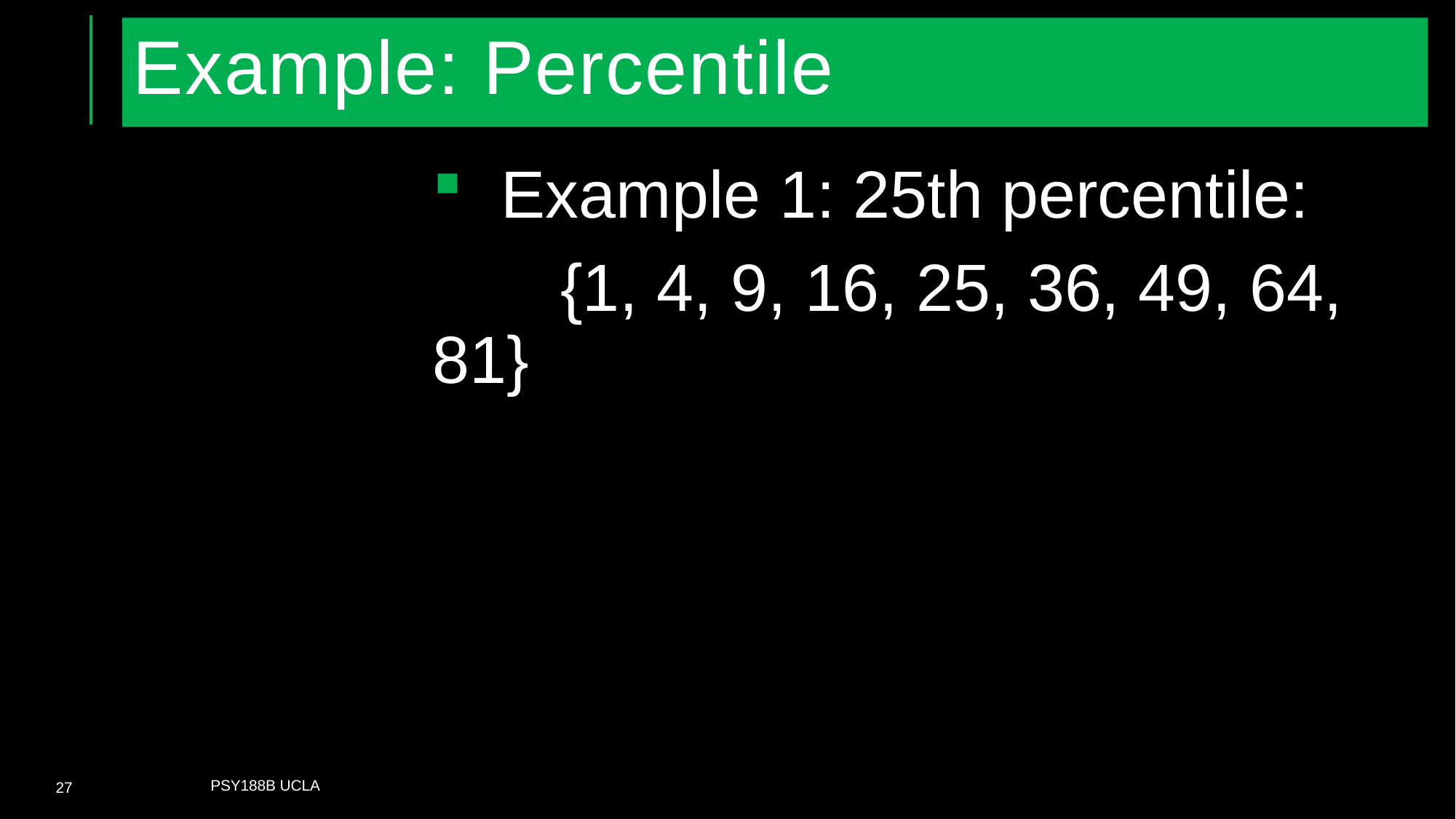

# Example: Percentile
Example 1: 25th percentile:
	 {1, 4, 9, 16, 25, 36, 49, 64, 81}
Psy188B UCLA
27